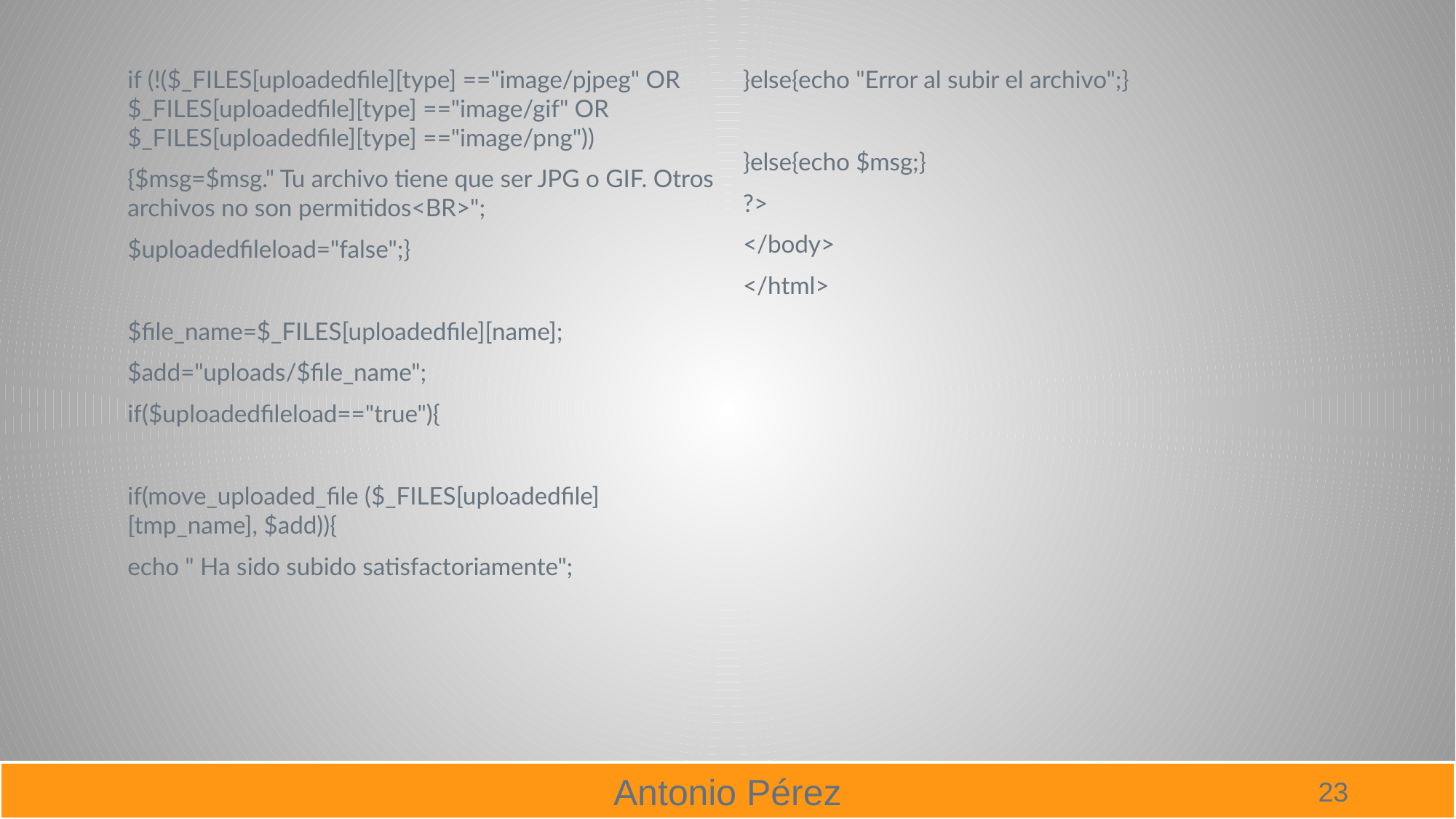

if (!($_FILES[uploadedfile][type] =="image/pjpeg" OR $_FILES[uploadedfile][type] =="image/gif" OR $_FILES[uploadedfile][type] =="image/png"))
{$msg=$msg." Tu archivo tiene que ser JPG o GIF. Otros archivos no son permitidos<BR>";
$uploadedfileload="false";}

$file_name=$_FILES[uploadedfile][name];
$add="uploads/$file_name";
if($uploadedfileload=="true"){

if(move_uploaded_file ($_FILES[uploadedfile][tmp_name], $add)){
echo " Ha sido subido satisfactoriamente";
}else{echo "Error al subir el archivo";}

}else{echo $msg;}
?>
</body>
</html>
23